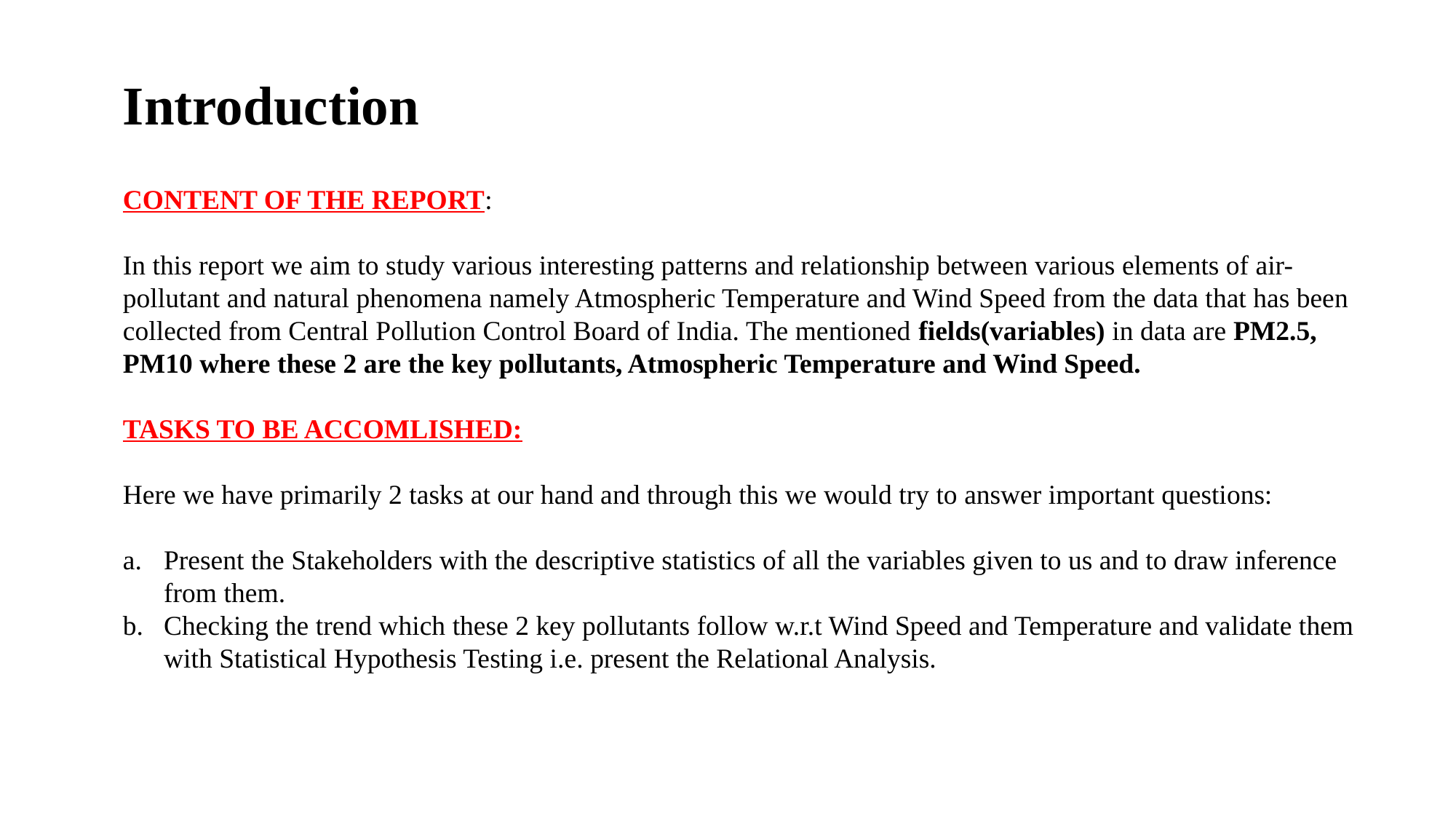

Introduction
CONTENT OF THE REPORT:

In this report we aim to study various interesting patterns and relationship between various elements of air-pollutant and natural phenomena namely Atmospheric Temperature and Wind Speed from the data that has been collected from Central Pollution Control Board of India. The mentioned fields(variables) in data are PM2.5, PM10 where these 2 are the key pollutants, Atmospheric Temperature and Wind Speed.

TASKS TO BE ACCOMLISHED:

Here we have primarily 2 tasks at our hand and through this we would try to answer important questions:

Present the Stakeholders with the descriptive statistics of all the variables given to us and to draw inference from them.
Checking the trend which these 2 key pollutants follow w.r.t Wind Speed and Temperature and validate them with Statistical Hypothesis Testing i.e. present the Relational Analysis.